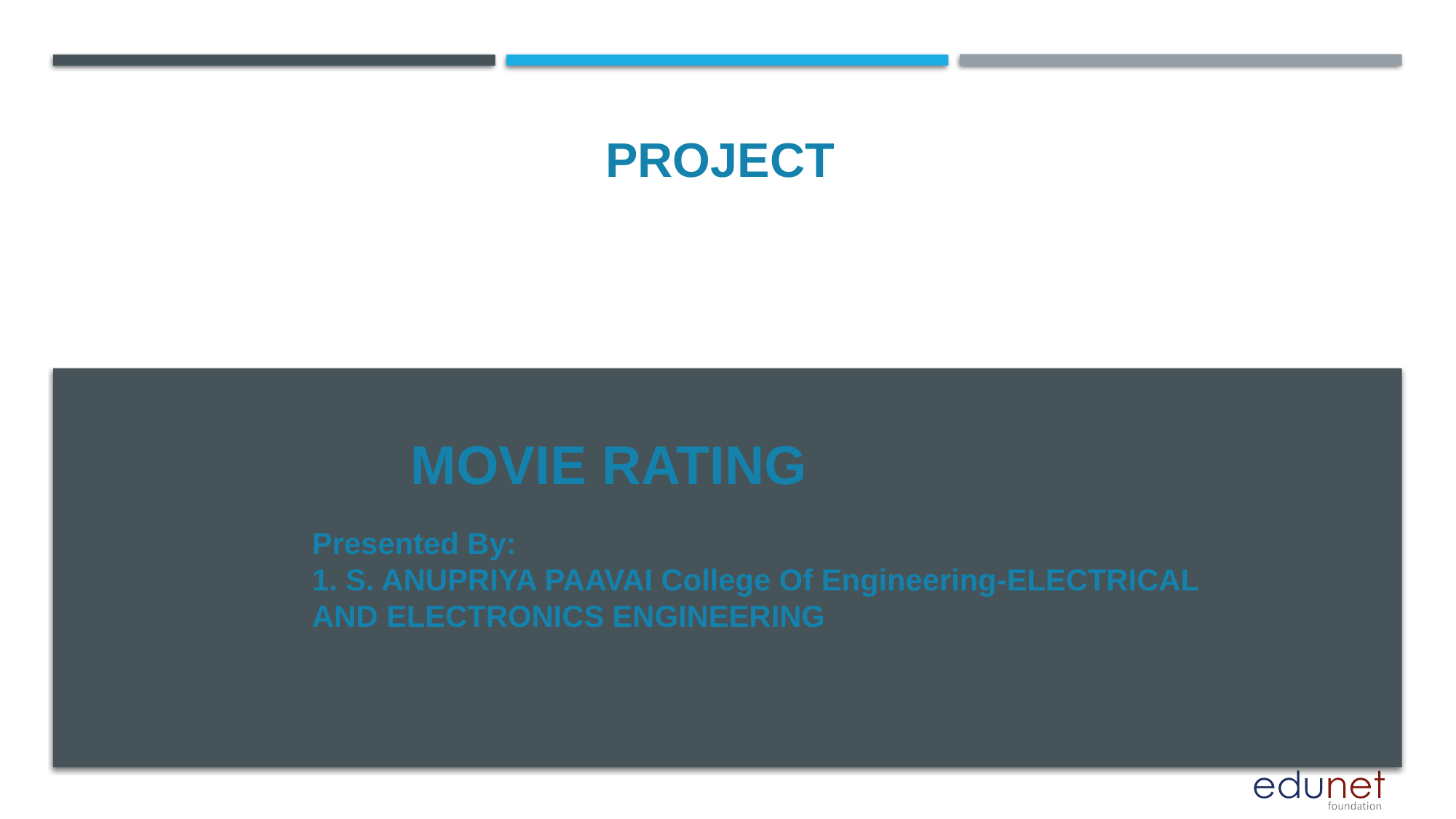

PROJECT
# MOVIE RATING
Presented By:
1. S. ANUPRIYA PAAVAI College Of Engineering-ELECTRICAL AND ELECTRONICS ENGINEERING